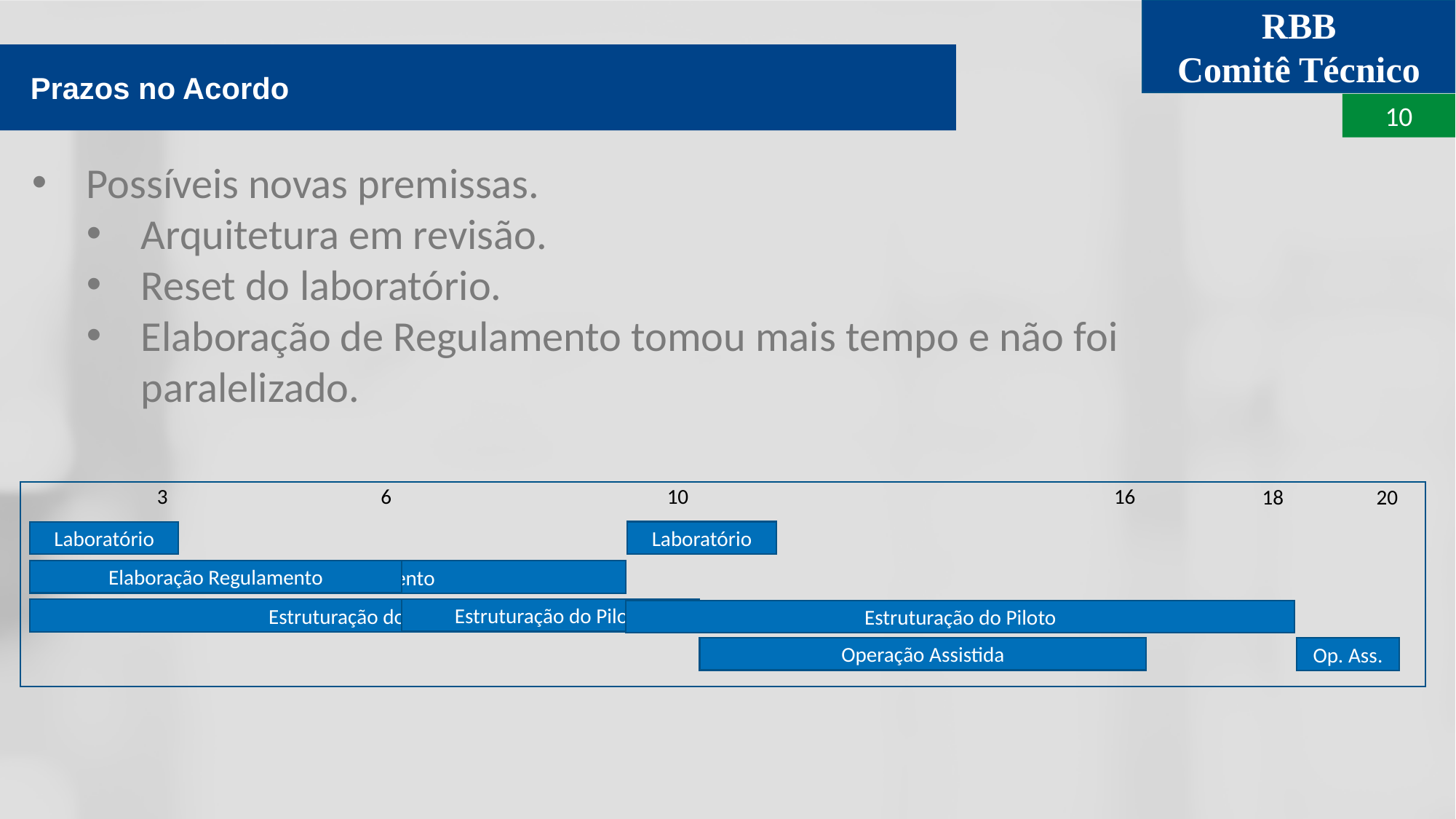

Prazos no Acordo
Possíveis novas premissas.
Arquitetura em revisão.
Reset do laboratório.
Elaboração de Regulamento tomou mais tempo e não foi paralelizado.
10
3
16
6
18
20

Laboratório
Laboratório
Elaboração Regulamento
Elaboração Regulamento
Estruturação do Piloto
Estruturação do Piloto
Estruturação do Piloto
Operação Assistida
Op. Ass.